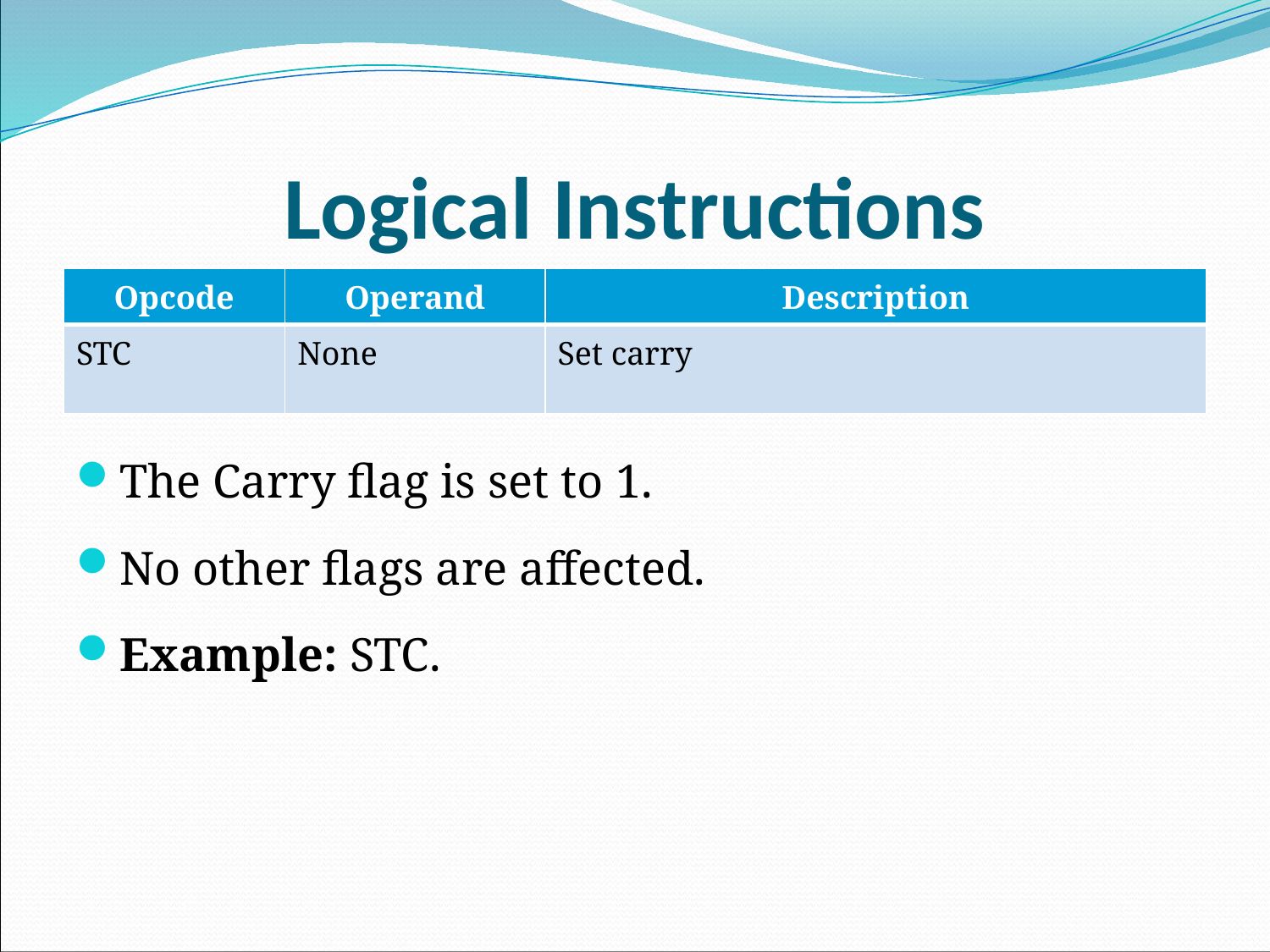

# Logical Instructions
| Opcode | Operand | Description |
| --- | --- | --- |
| STC | None | Set carry |
The Carry flag is set to 1.
No other flags are affected.
Example: STC.